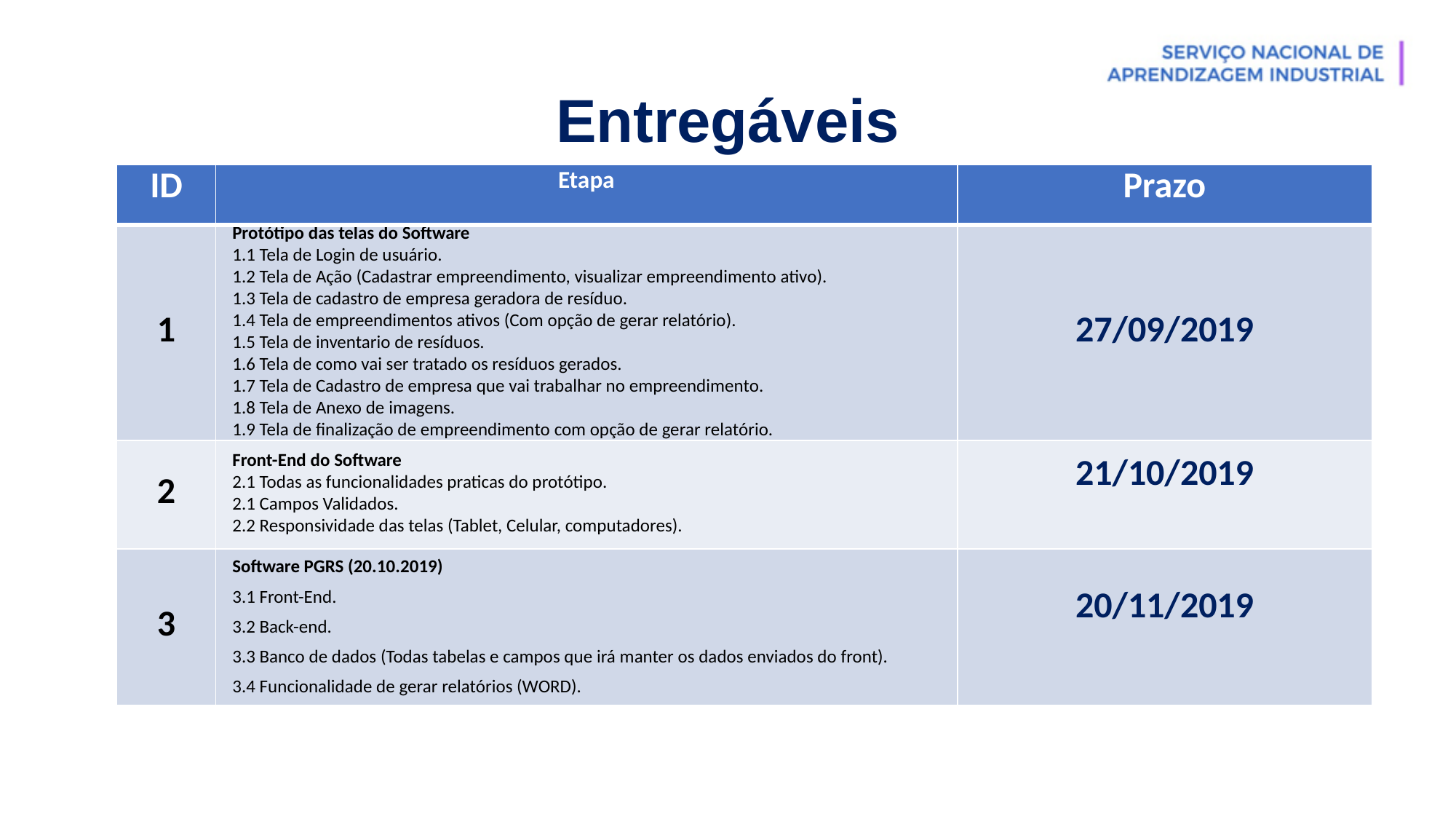

# Entregáveis
| ID | Etapa | Prazo |
| --- | --- | --- |
| 1 | Protótipo das telas do Software 1.1 Tela de Login de usuário. 1.2 Tela de Ação (Cadastrar empreendimento, visualizar empreendimento ativo). 1.3 Tela de cadastro de empresa geradora de resíduo. 1.4 Tela de empreendimentos ativos (Com opção de gerar relatório). 1.5 Tela de inventario de resíduos. 1.6 Tela de como vai ser tratado os resíduos gerados. 1.7 Tela de Cadastro de empresa que vai trabalhar no empreendimento. 1.8 Tela de Anexo de imagens. 1.9 Tela de finalização de empreendimento com opção de gerar relatório. | 27/09/2019 |
| 2 | Front-End do Software 2.1 Todas as funcionalidades praticas do protótipo. 2.1 Campos Validados. 2.2 Responsividade das telas (Tablet, Celular, computadores). | 21/10/2019 |
| 3 | Software PGRS (20.10.2019) 3.1 Front-End. 3.2 Back-end. 3.3 Banco de dados (Todas tabelas e campos que irá manter os dados enviados do front). 3.4 Funcionalidade de gerar relatórios (WORD). | 20/11/2019 |